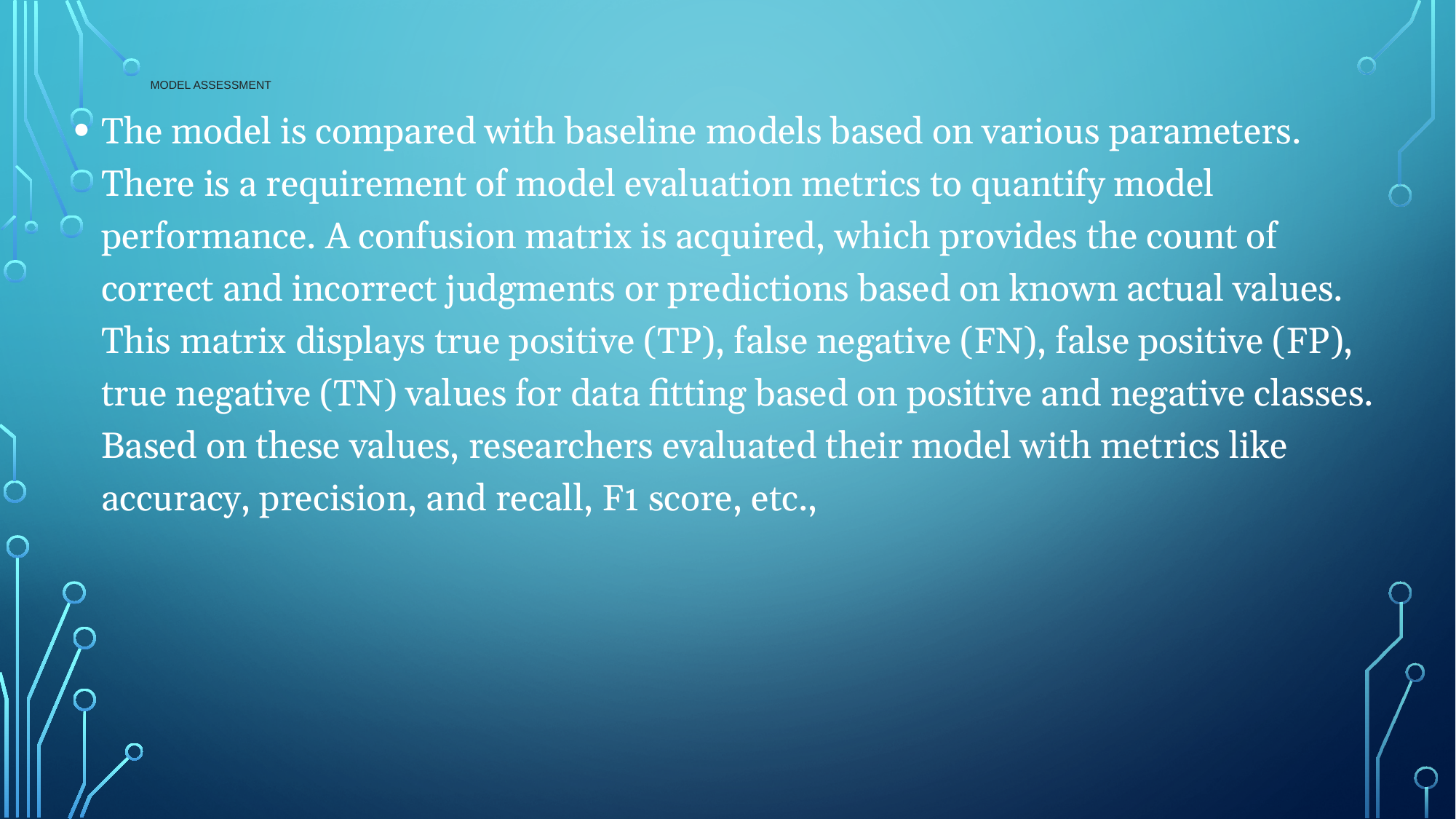

# Model assessment
The model is compared with baseline models based on various parameters. There is a requirement of model evaluation metrics to quantify model performance. A confusion matrix is acquired, which provides the count of correct and incorrect judgments or predictions based on known actual values. This matrix displays true positive (TP), false negative (FN), false positive (FP), true negative (TN) values for data fitting based on positive and negative classes. Based on these values, researchers evaluated their model with metrics like accuracy, precision, and recall, F1 score, etc.,